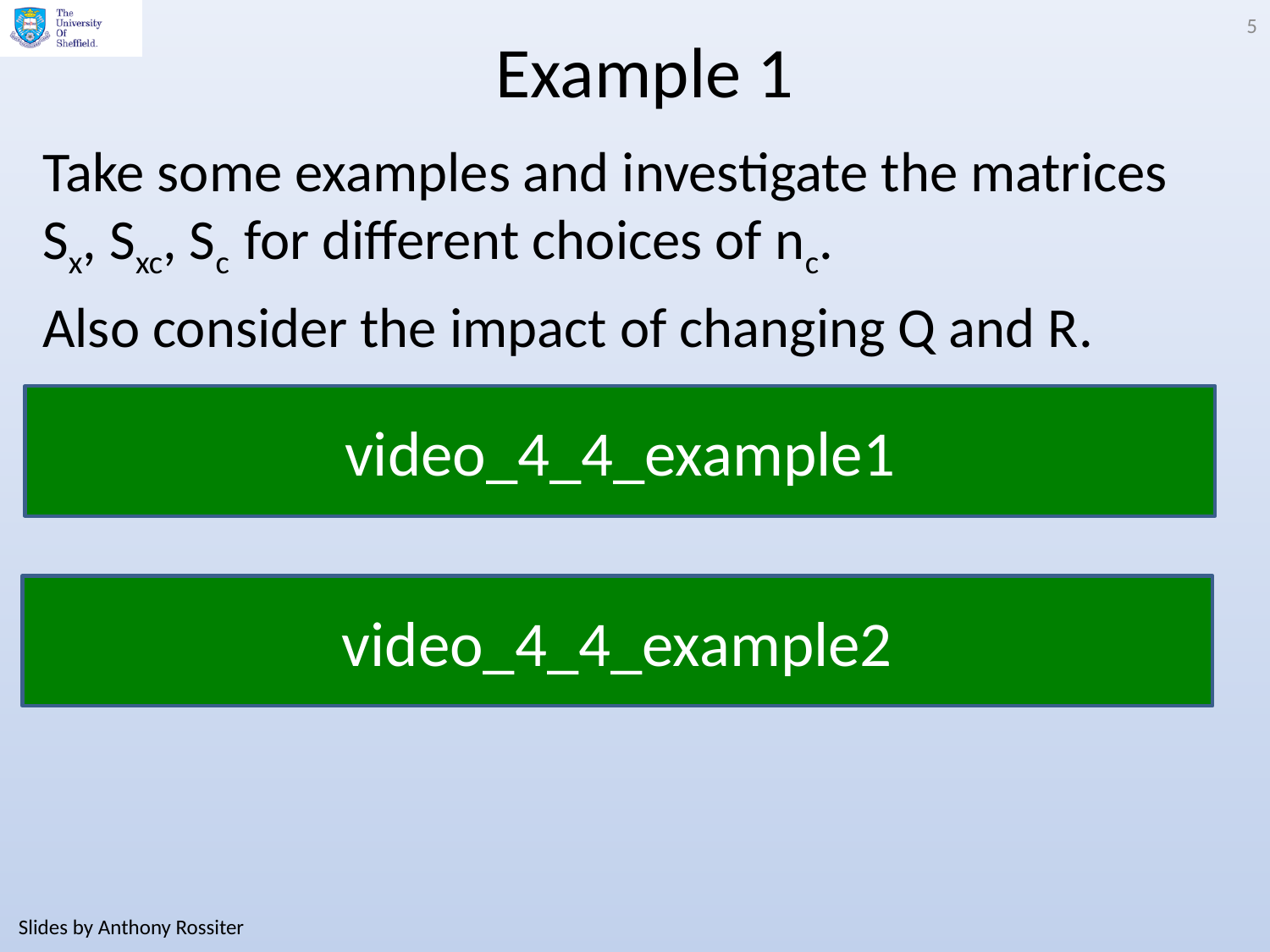

5
# Example 1
Take some examples and investigate the matrices Sx, Sxc, Sc  for different choices of nc.
Also consider the impact of changing Q and R.
video_4_4_example1
video_4_4_example2
Slides by Anthony Rossiter